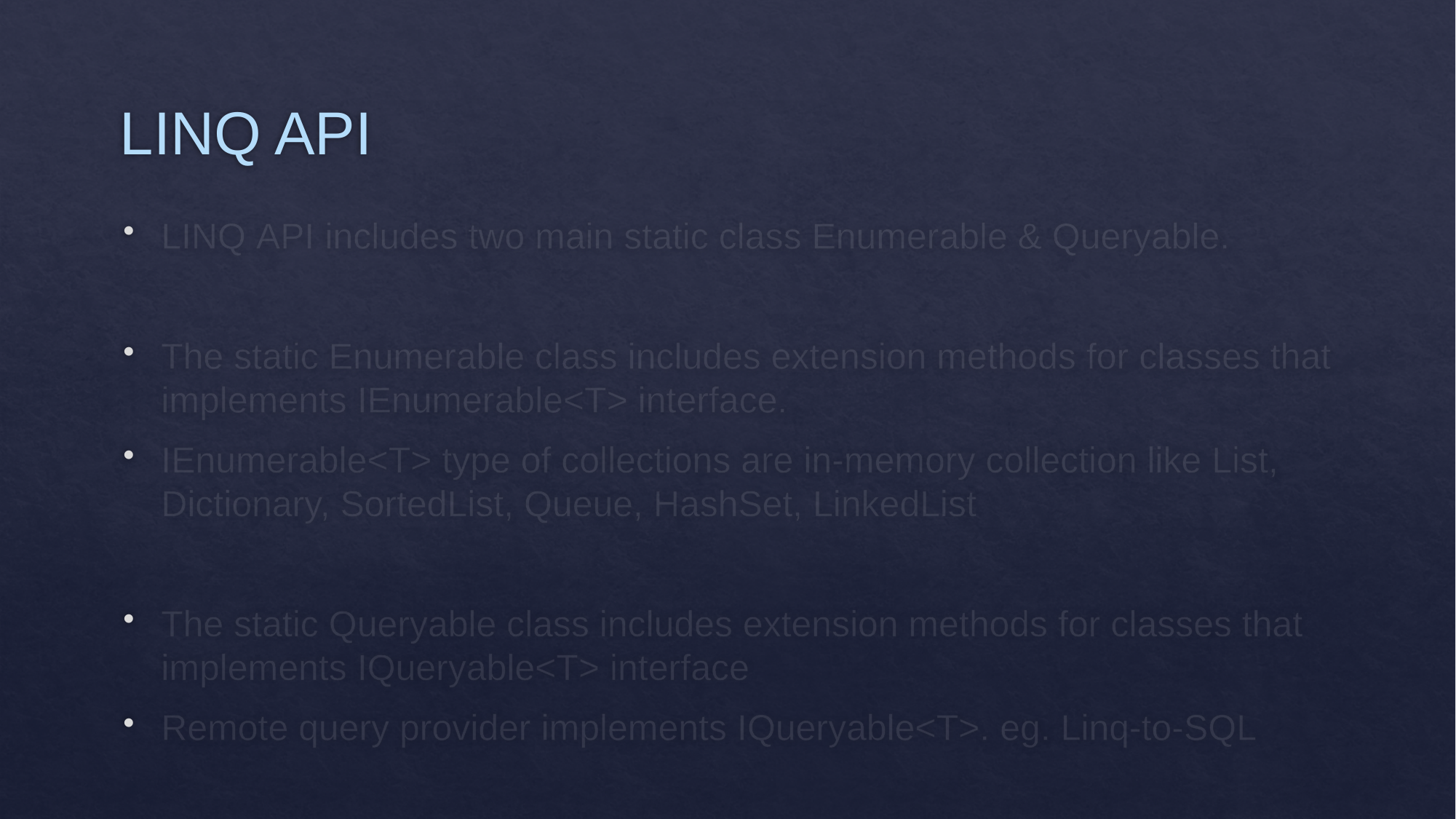

# LINQ API
LINQ API includes two main static class Enumerable & Queryable.

The static Enumerable class includes extension methods for classes that implements IEnumerable<T> interface.
IEnumerable<T> type of collections are in-memory collection like List, Dictionary, SortedList, Queue, HashSet, LinkedList

The static Queryable class includes extension methods for classes that implements IQueryable<T> interface
Remote query provider implements IQueryable<T>. eg. Linq-to-SQL